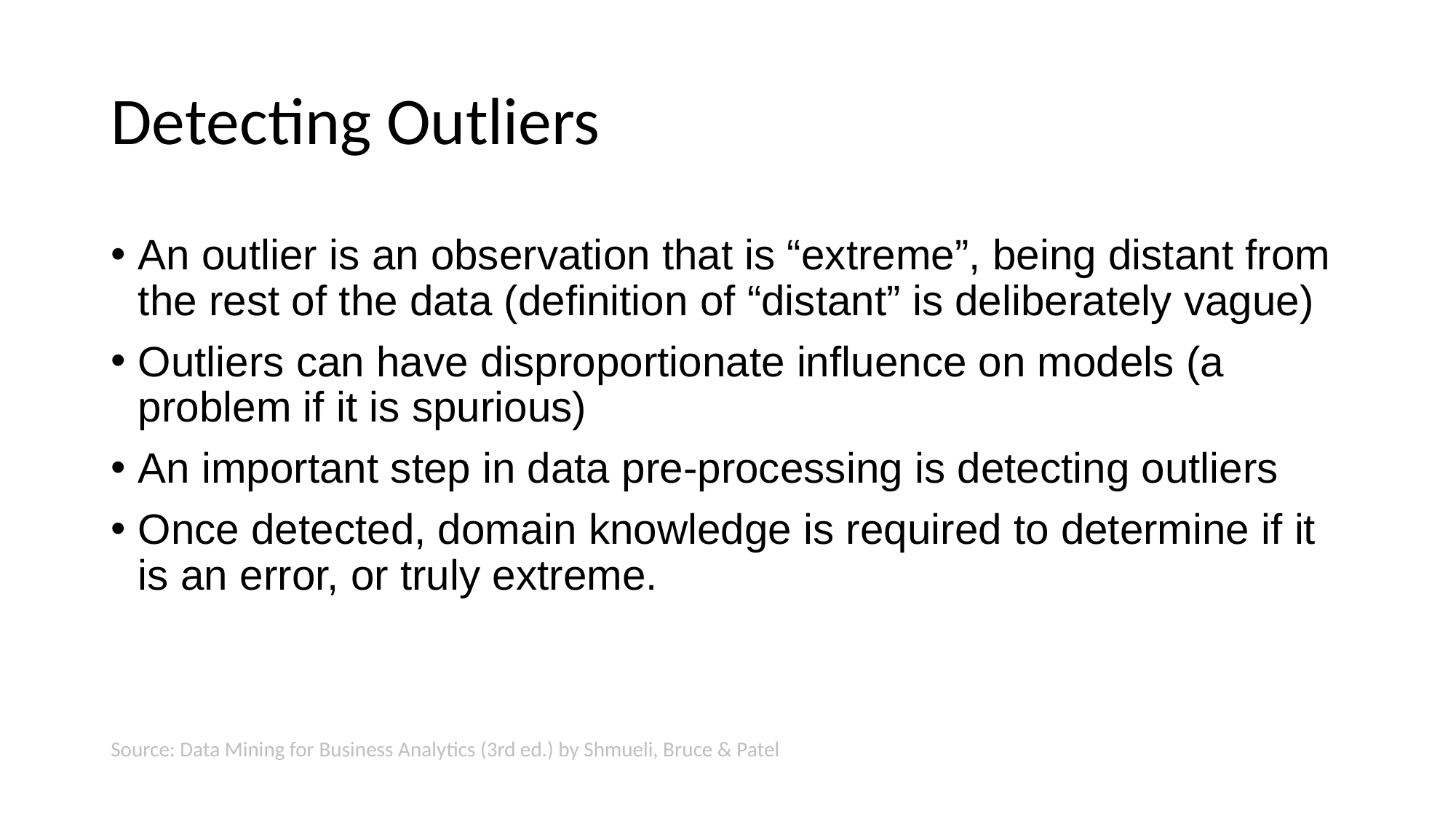

# Detecting Outliers
An outlier is an observation that is “extreme”, being distant from the rest of the data (definition of “distant” is deliberately vague)
Outliers can have disproportionate influence on models (a problem if it is spurious)
An important step in data pre-processing is detecting outliers
Once detected, domain knowledge is required to determine if it is an error, or truly extreme.
Source: Data Mining for Business Analytics (3rd ed.) by Shmueli, Bruce & Patel